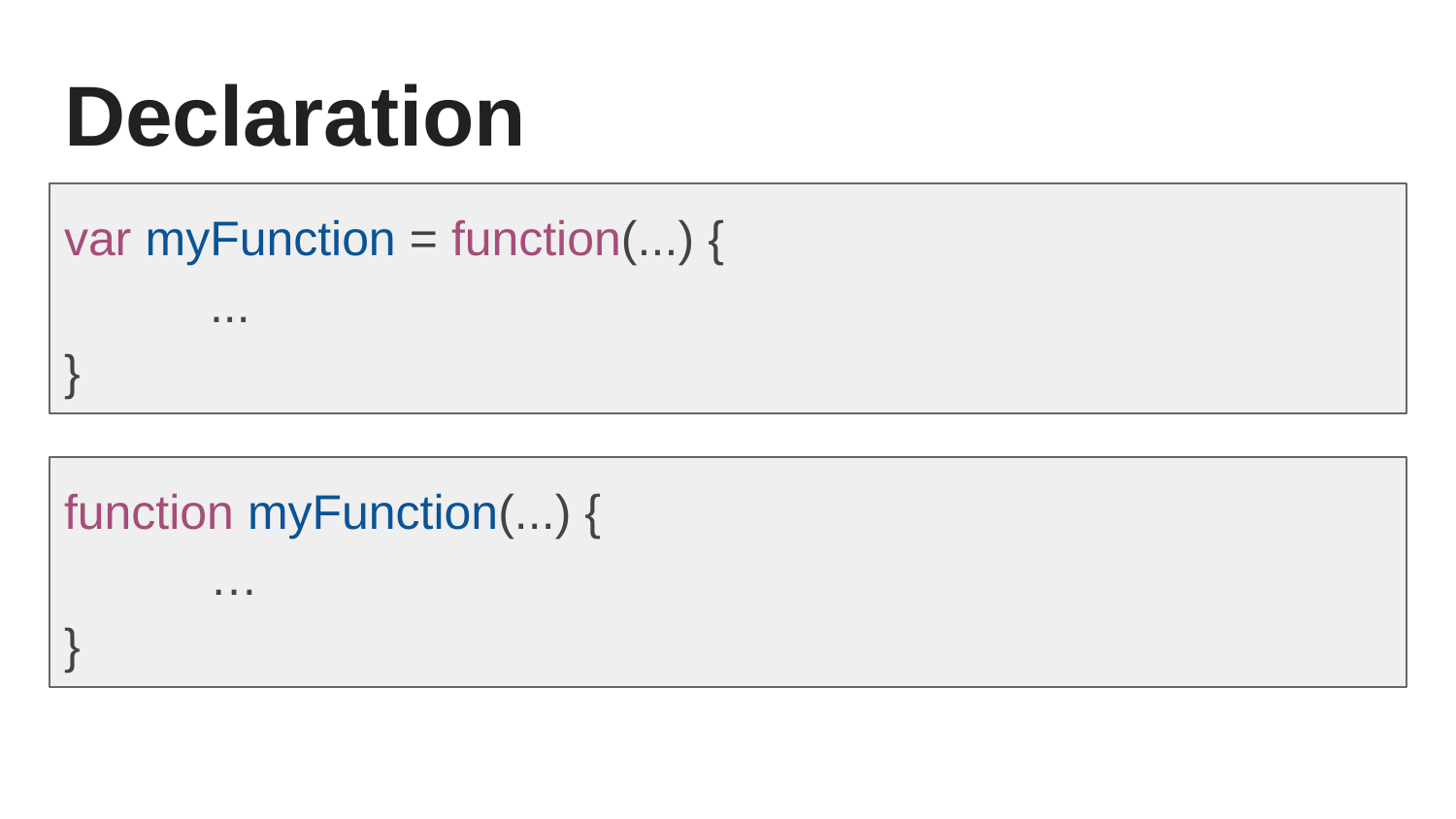

# Declaration
var myFunction = function(...) {
	...
}
function myFunction(...) {
	…
}